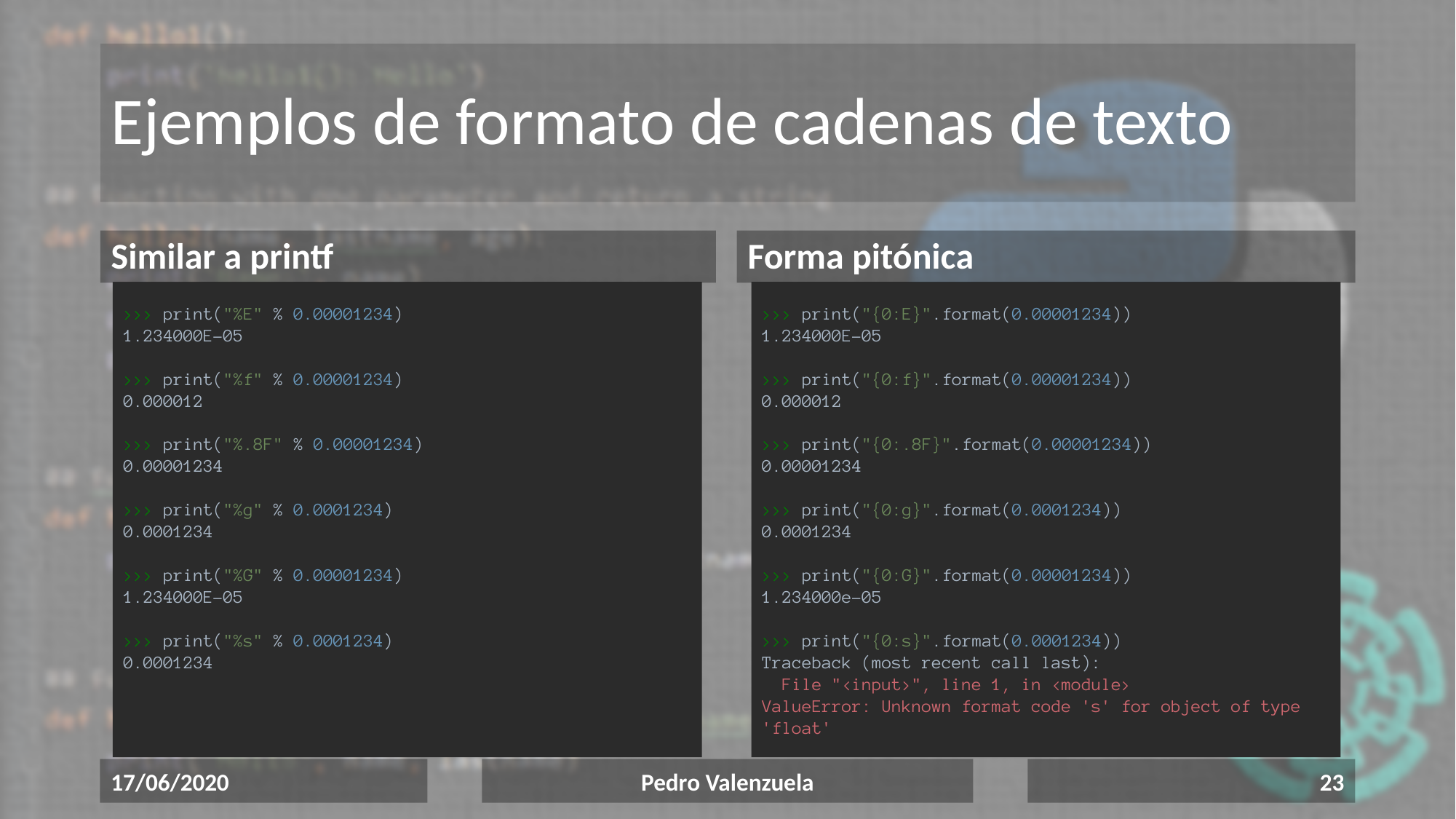

# Ejemplos de formato de cadenas de texto
Similar a printf
Forma pitónica
>>> print("%E" % 0.00001234)
1.234000E-05

>>> print("%f" % 0.00001234)
0.000012

>>> print("%.8F" % 0.00001234)
0.00001234

>>> print("%g" % 0.0001234)
0.0001234

>>> print("%G" % 0.00001234)
1.234000E-05

>>> print("%s" % 0.0001234)
0.0001234

>>> print("{0:E}".format(0.00001234))
1.234000E-05

>>> print("{0:f}".format(0.00001234))
0.000012

>>> print("{0:.8F}".format(0.00001234))
0.00001234

>>> print("{0:g}".format(0.0001234))
0.0001234

>>> print("{0:G}".format(0.00001234))
1.234000e-05

>>> print("{0:s}".format(0.0001234))
Traceback (most recent call last):
  File "<input>", line 1, in <module>
ValueError: Unknown format code 's' for object of type 'float'
17/06/2020
Pedro Valenzuela
23